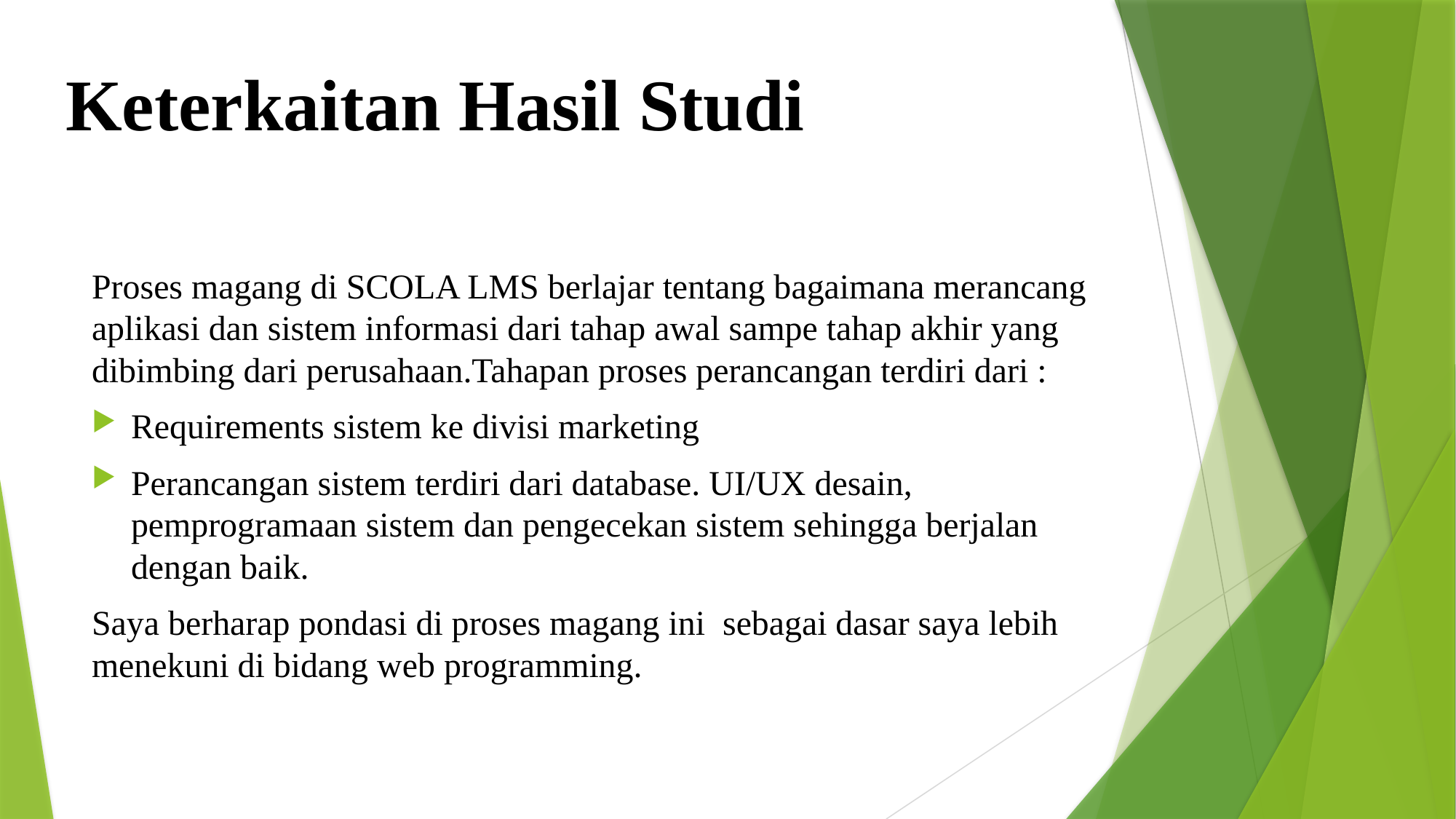

# Keterkaitan Hasil Studi
Proses magang di SCOLA LMS berlajar tentang bagaimana merancang aplikasi dan sistem informasi dari tahap awal sampe tahap akhir yang dibimbing dari perusahaan.Tahapan proses perancangan terdiri dari :
Requirements sistem ke divisi marketing
Perancangan sistem terdiri dari database. UI/UX desain, pemprogramaan sistem dan pengecekan sistem sehingga berjalan dengan baik.
Saya berharap pondasi di proses magang ini  sebagai dasar saya lebih menekuni di bidang web programming.